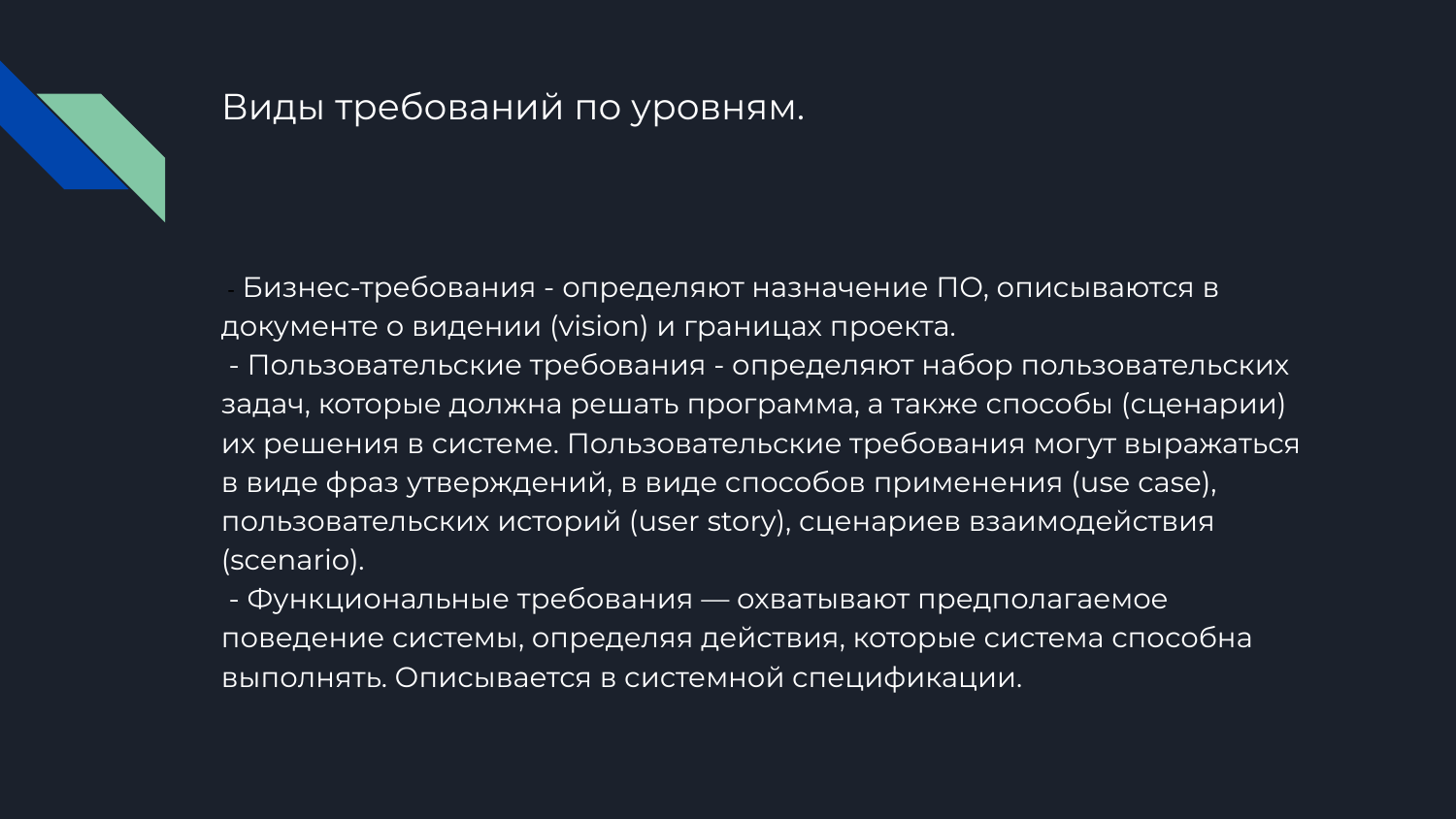

# Виды требований по уровням.
 - Бизнес-требования - определяют назначение ПО, описываются в документе о видении (vision) и границах проекта.
 - Пользовательские требования - определяют набор пользовательских задач, которые должна решать программа, а также способы (сценарии) их решения в системе. Пользовательские требования могут выражаться в виде фраз утверждений, в виде способов применения (use case), пользовательских историй (user story), сценариев взаимодействия (scenario).
 - Функциональные требования — охватывают предполагаемое поведение системы, определяя действия, которые система способна выполнять. Описывается в системной спецификации.